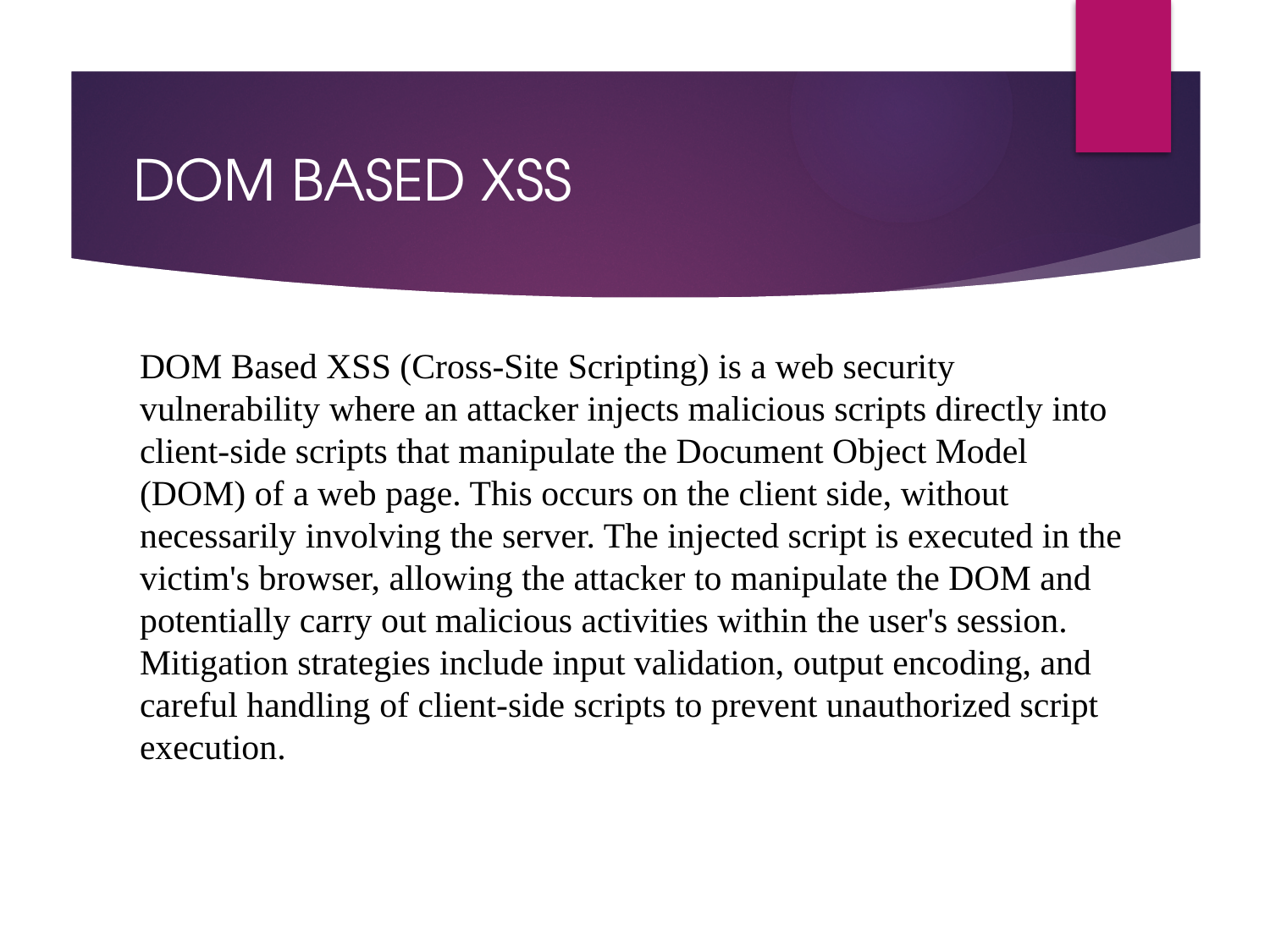

# DOM BASED XSS
DOM Based XSS (Cross-Site Scripting) is a web security vulnerability where an attacker injects malicious scripts directly into client-side scripts that manipulate the Document Object Model (DOM) of a web page. This occurs on the client side, without necessarily involving the server. The injected script is executed in the victim's browser, allowing the attacker to manipulate the DOM and potentially carry out malicious activities within the user's session. Mitigation strategies include input validation, output encoding, and careful handling of client-side scripts to prevent unauthorized script execution.